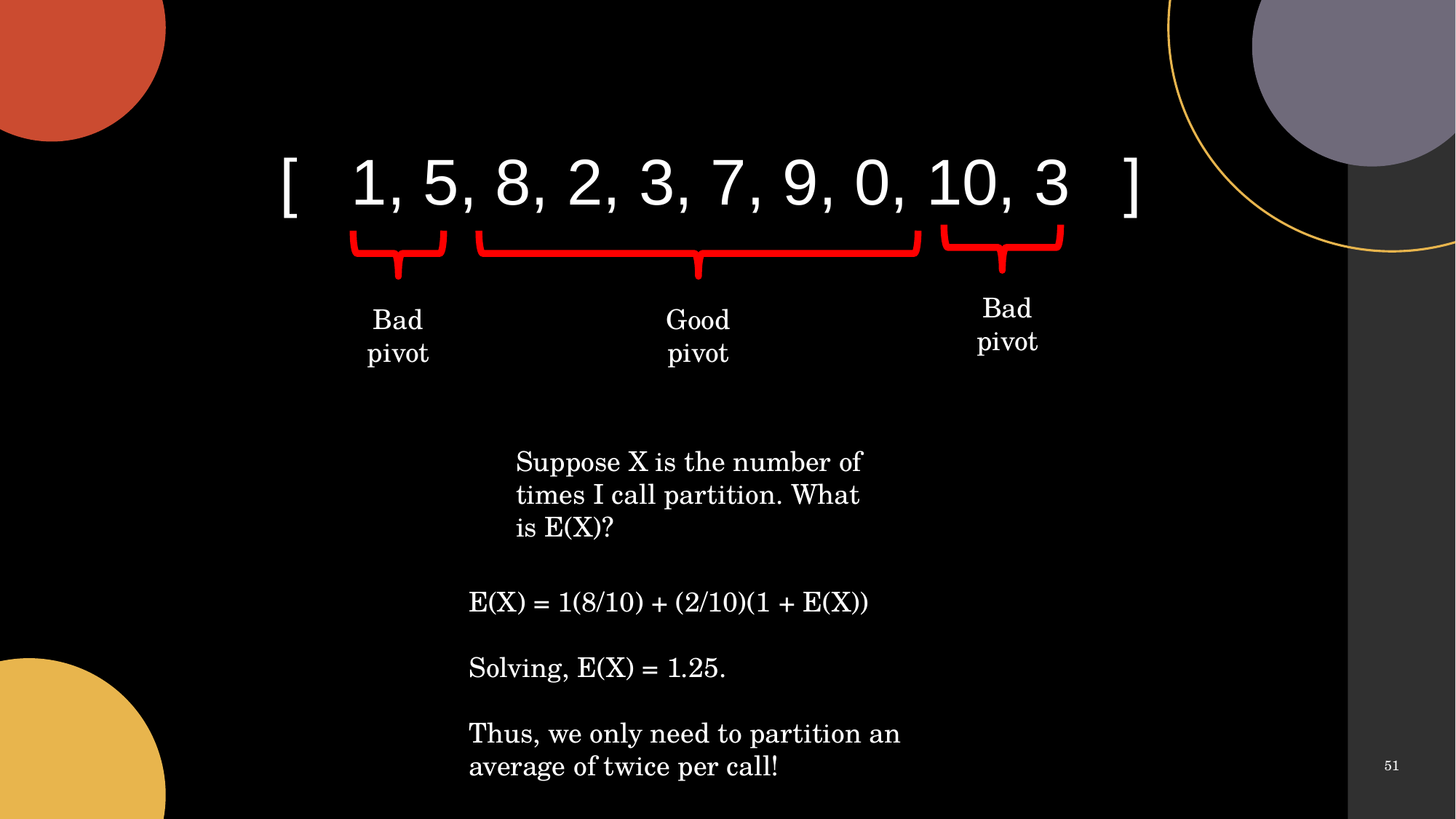

[   1, 5, 8, 2, 3, 7, 9, 0, 10, 3   ]

Bad pivot
Bad pivot
Good pivot
Suppose X is the number of times I call partition. What is E(X)?
E(X) = 1(8/10) + (2/10)(1 + E(X))

Solving, E(X) = 1.25.

Thus, we only need to partition an average of twice per call!
51